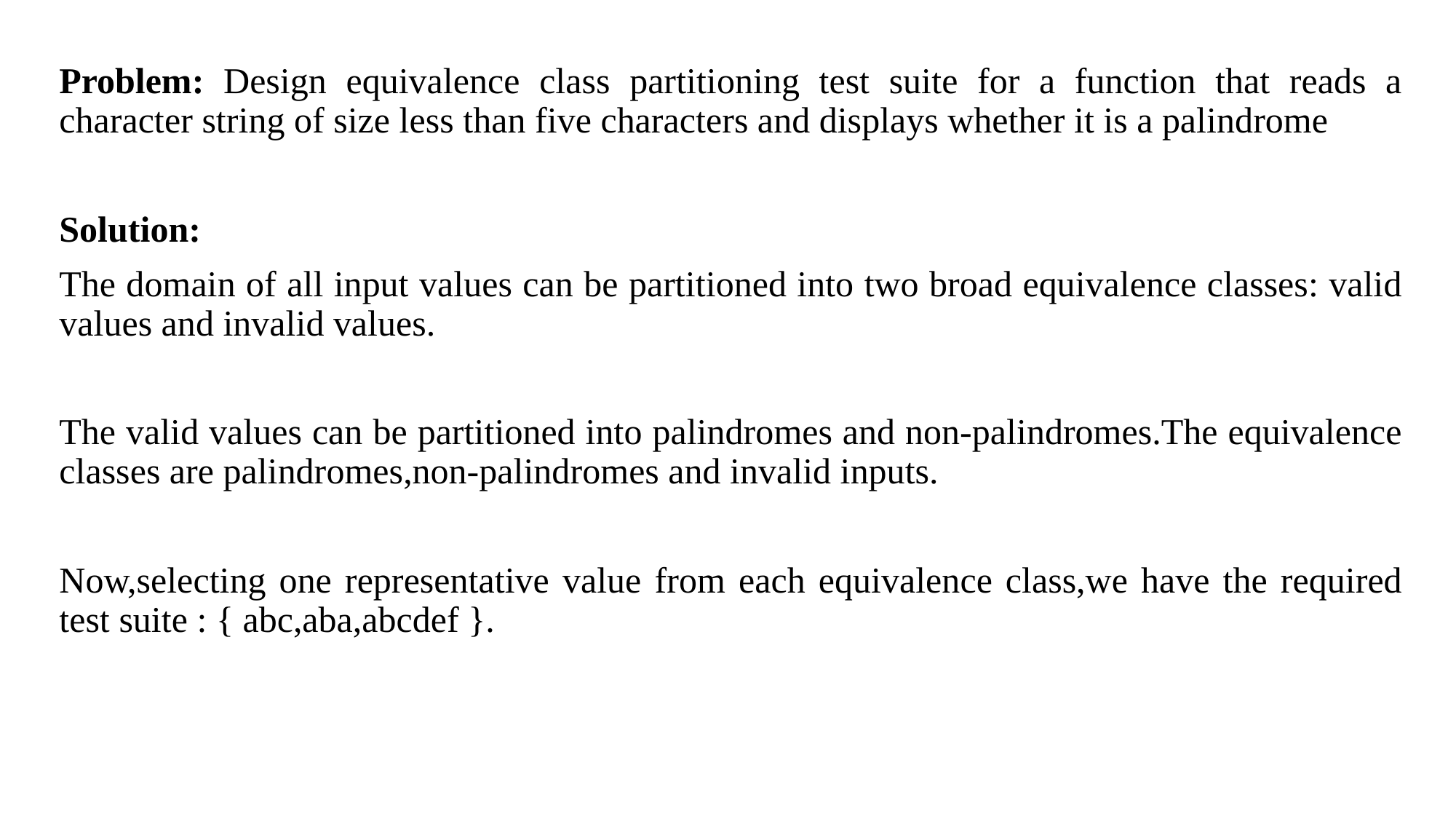

Problem: Design equivalence class partitioning test suite for a function that reads a character string of size less than five characters and displays whether it is a palindrome

Solution:
The domain of all input values can be partitioned into two broad equivalence classes: valid values and invalid values.

The valid values can be partitioned into palindromes and non-palindromes.The equivalence classes are palindromes,non-palindromes and invalid inputs.

Now,selecting one representative value from each equivalence class,we have the required test suite : { abc,aba,abcdef }.